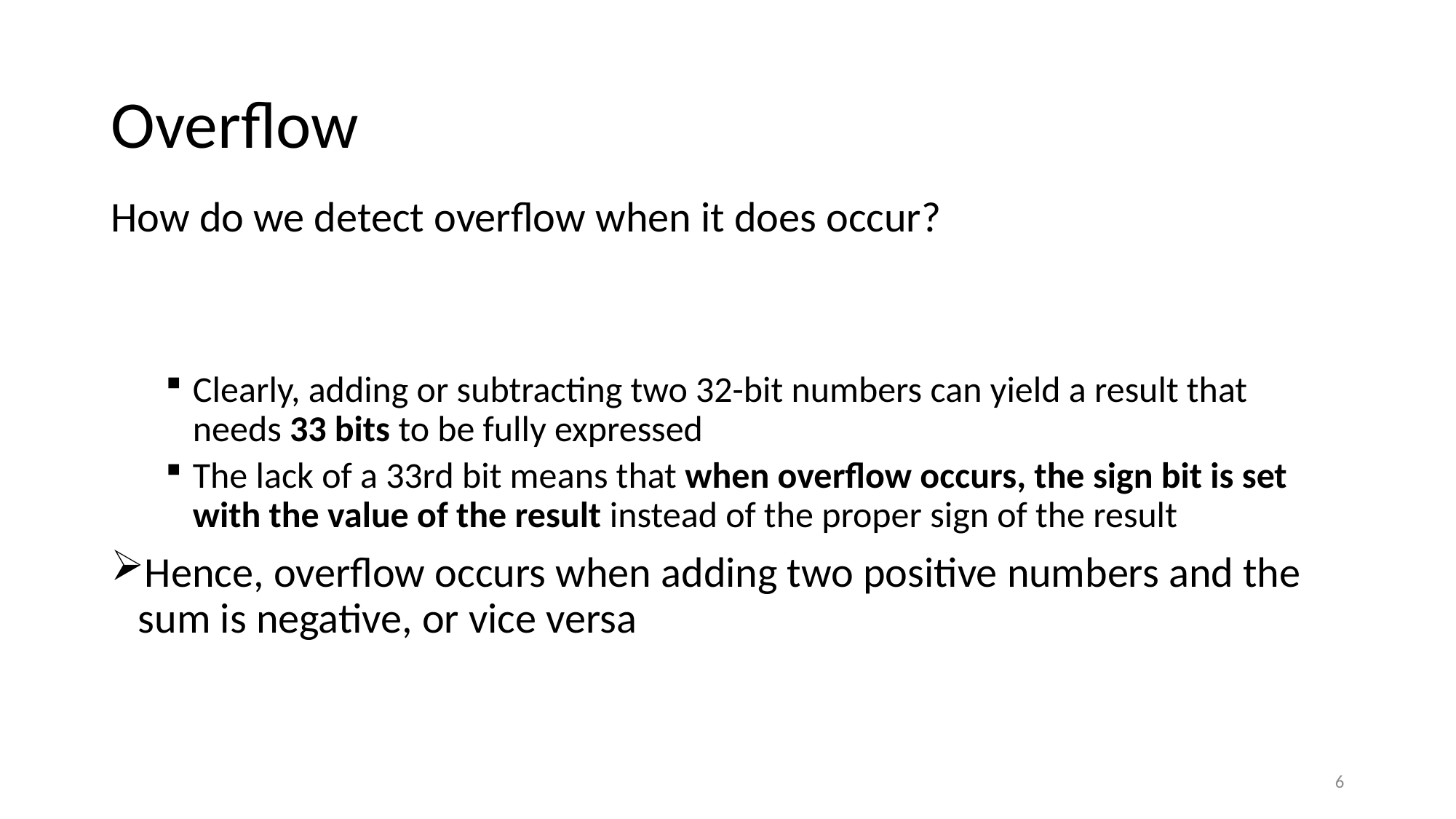

# Overflow
How do we detect overflow when it does occur?

Clearly, adding or subtracting two 32-bit numbers can yield a result that needs 33 bits to be fully expressed
The lack of a 33rd bit means that when overflow occurs, the sign bit is set with the value of the result instead of the proper sign of the result
Hence, overflow occurs when adding two positive numbers and the sum is negative, or vice versa
6